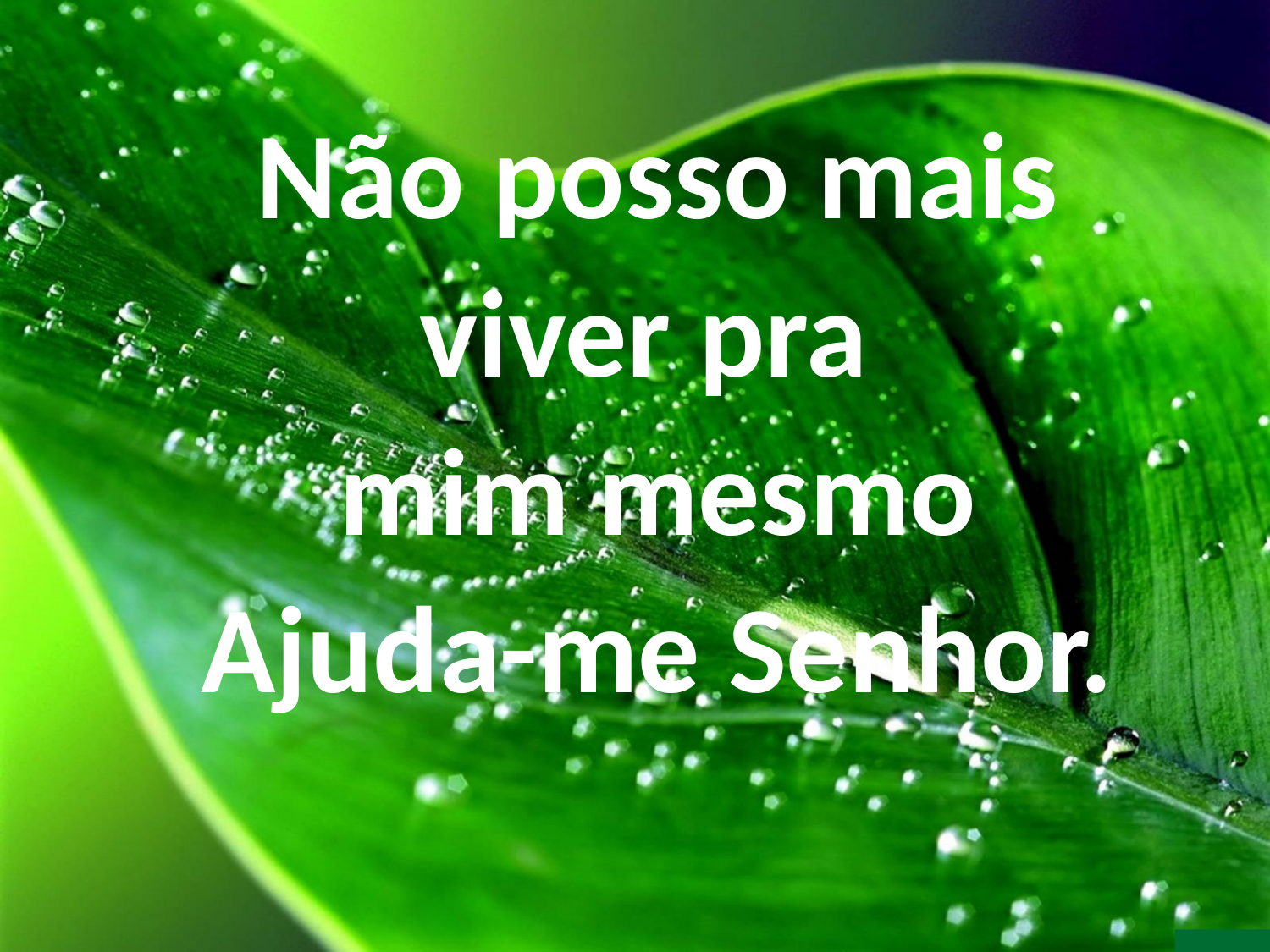

Não posso mais
viver pra
mim mesmo
Ajuda-me Senhor.